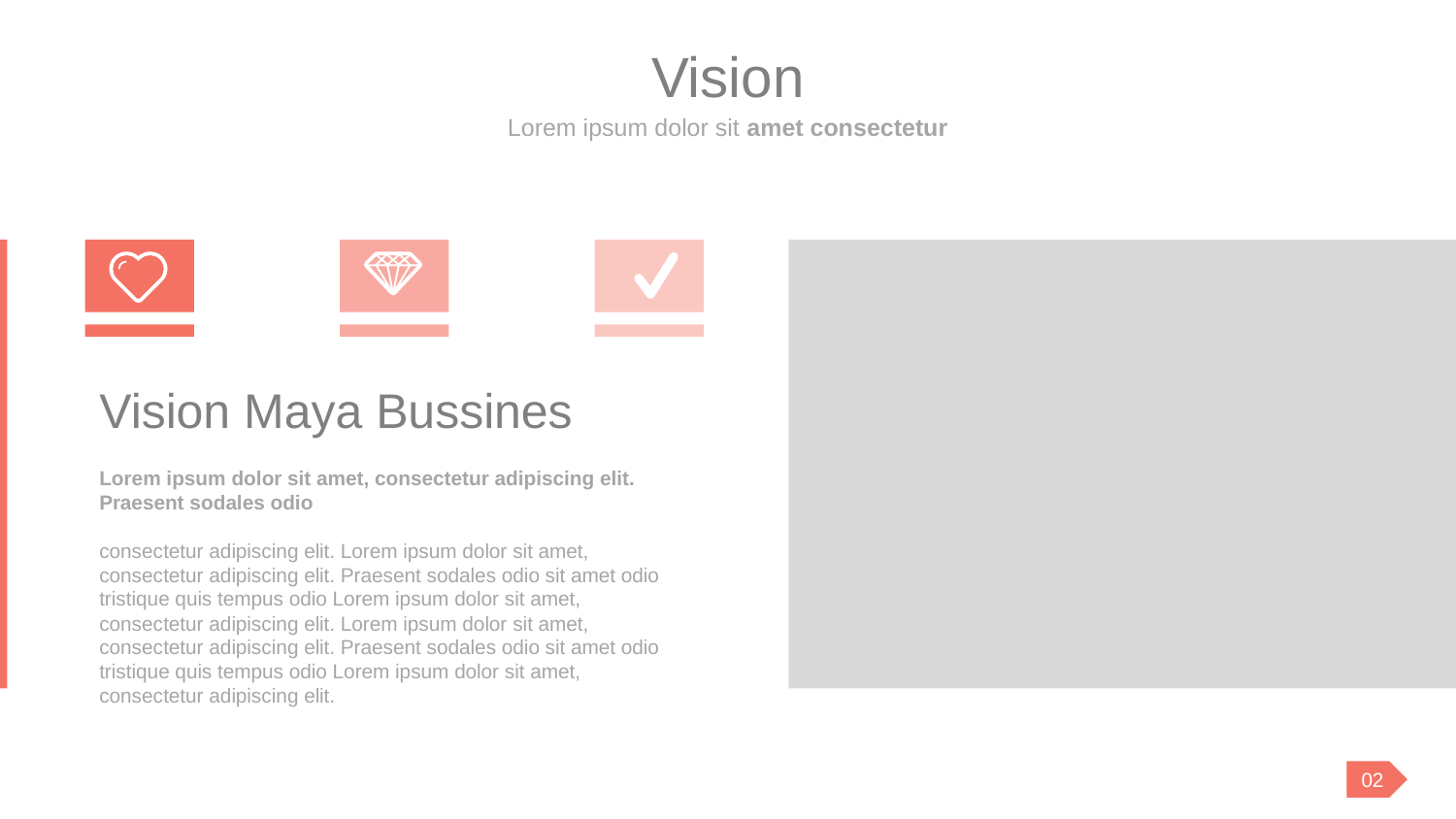

# Vision
Lorem ipsum dolor sit amet consectetur

Vision Maya Bussines
Lorem ipsum dolor sit amet, consectetur adipiscing elit. Praesent sodales odio

consectetur adipiscing elit. Lorem ipsum dolor sit amet, consectetur adipiscing elit. Praesent sodales odio sit amet odio tristique quis tempus odio Lorem ipsum dolor sit amet, consectetur adipiscing elit. Lorem ipsum dolor sit amet, consectetur adipiscing elit. Praesent sodales odio sit amet odio tristique quis tempus odio Lorem ipsum dolor sit amet, consectetur adipiscing elit.
02